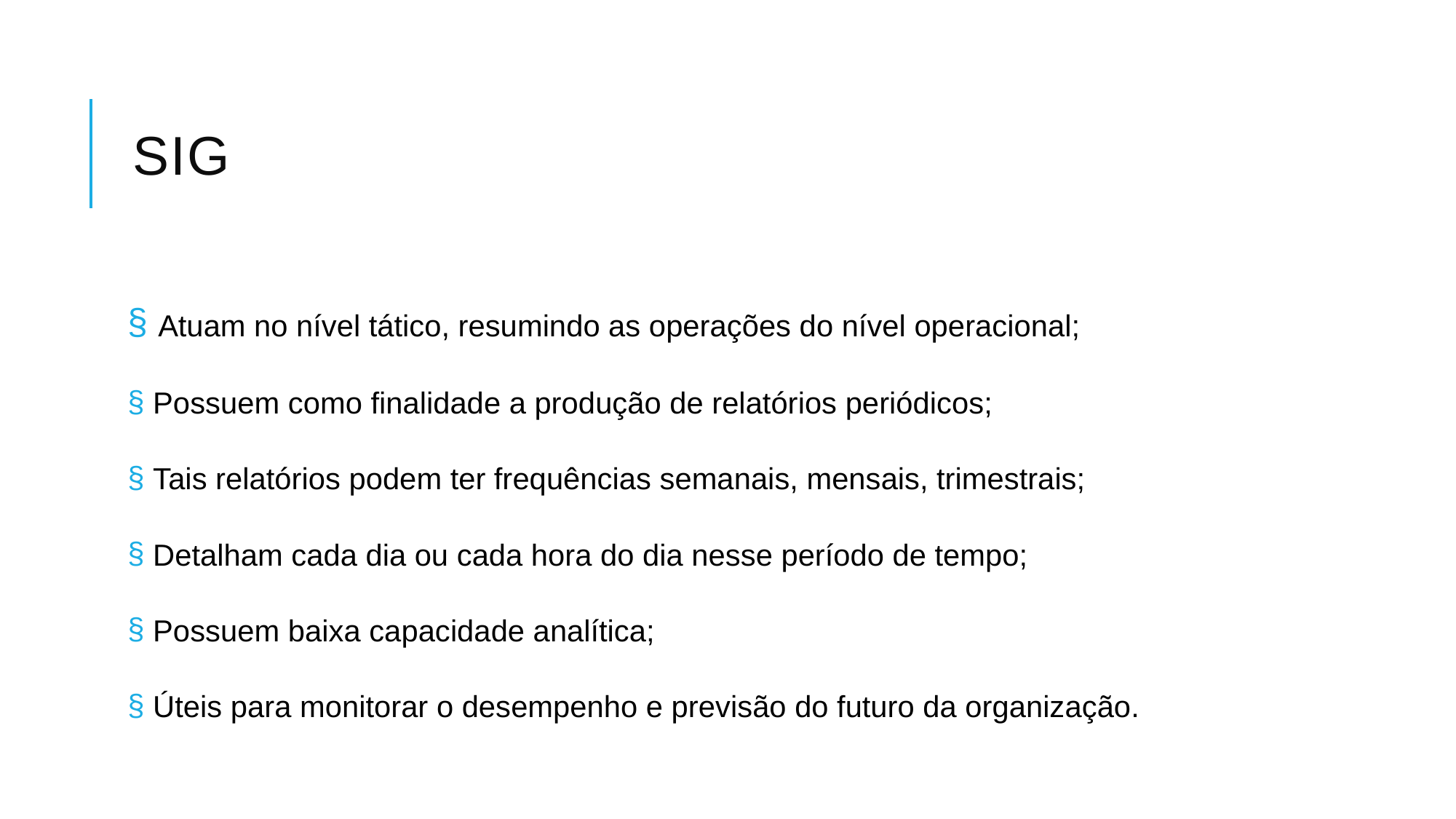

# sIG
 Atuam no nível tático, resumindo as operações do nível operacional;
 Possuem como finalidade a produção de relatórios periódicos;
 Tais relatórios podem ter frequências semanais, mensais, trimestrais;
 Detalham cada dia ou cada hora do dia nesse período de tempo;
 Possuem baixa capacidade analítica;
 Úteis para monitorar o desempenho e previsão do futuro da organização.